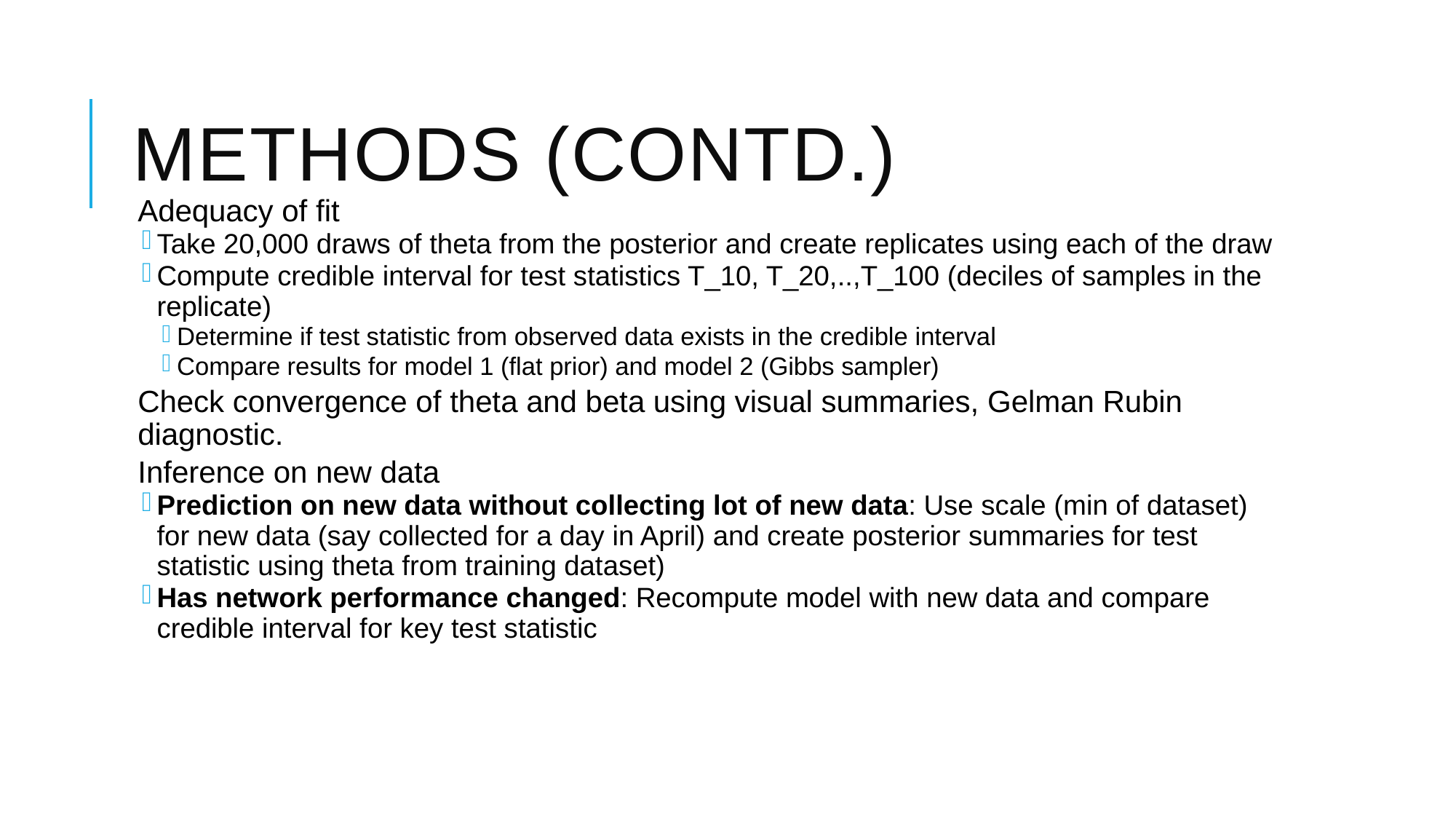

# Methods (contd.)
Adequacy of fit
Take 20,000 draws of theta from the posterior and create replicates using each of the draw
Compute credible interval for test statistics T_10, T_20,..,T_100 (deciles of samples in the replicate)
Determine if test statistic from observed data exists in the credible interval
Compare results for model 1 (flat prior) and model 2 (Gibbs sampler)
Check convergence of theta and beta using visual summaries, Gelman Rubin diagnostic.
Inference on new data
Prediction on new data without collecting lot of new data: Use scale (min of dataset) for new data (say collected for a day in April) and create posterior summaries for test statistic using theta from training dataset)
Has network performance changed: Recompute model with new data and compare credible interval for key test statistic